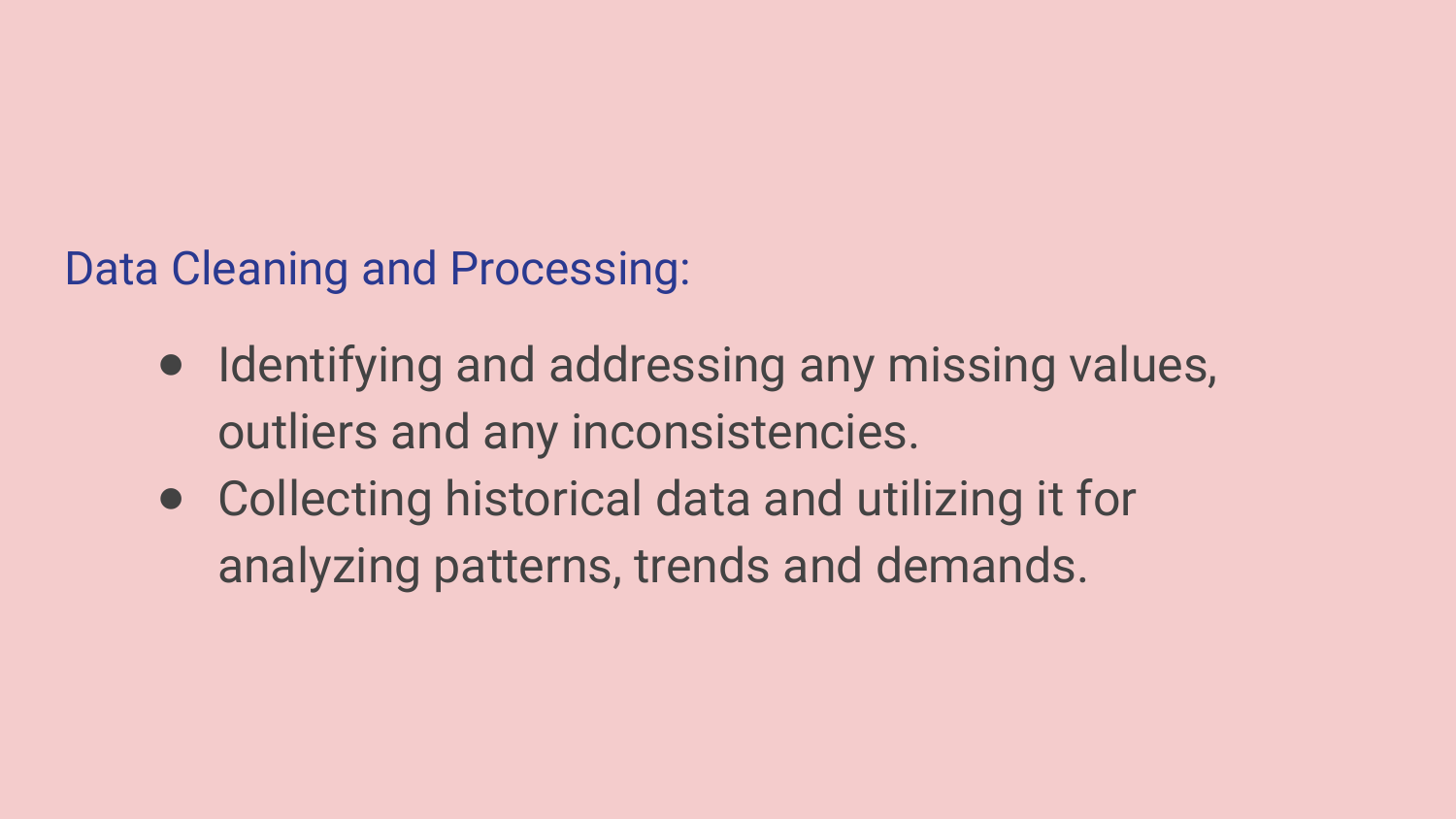

# Data Cleaning and Processing:

Identifying and addressing any missing values, outliers and any inconsistencies.
Collecting historical data and utilizing it for analyzing patterns, trends and demands.